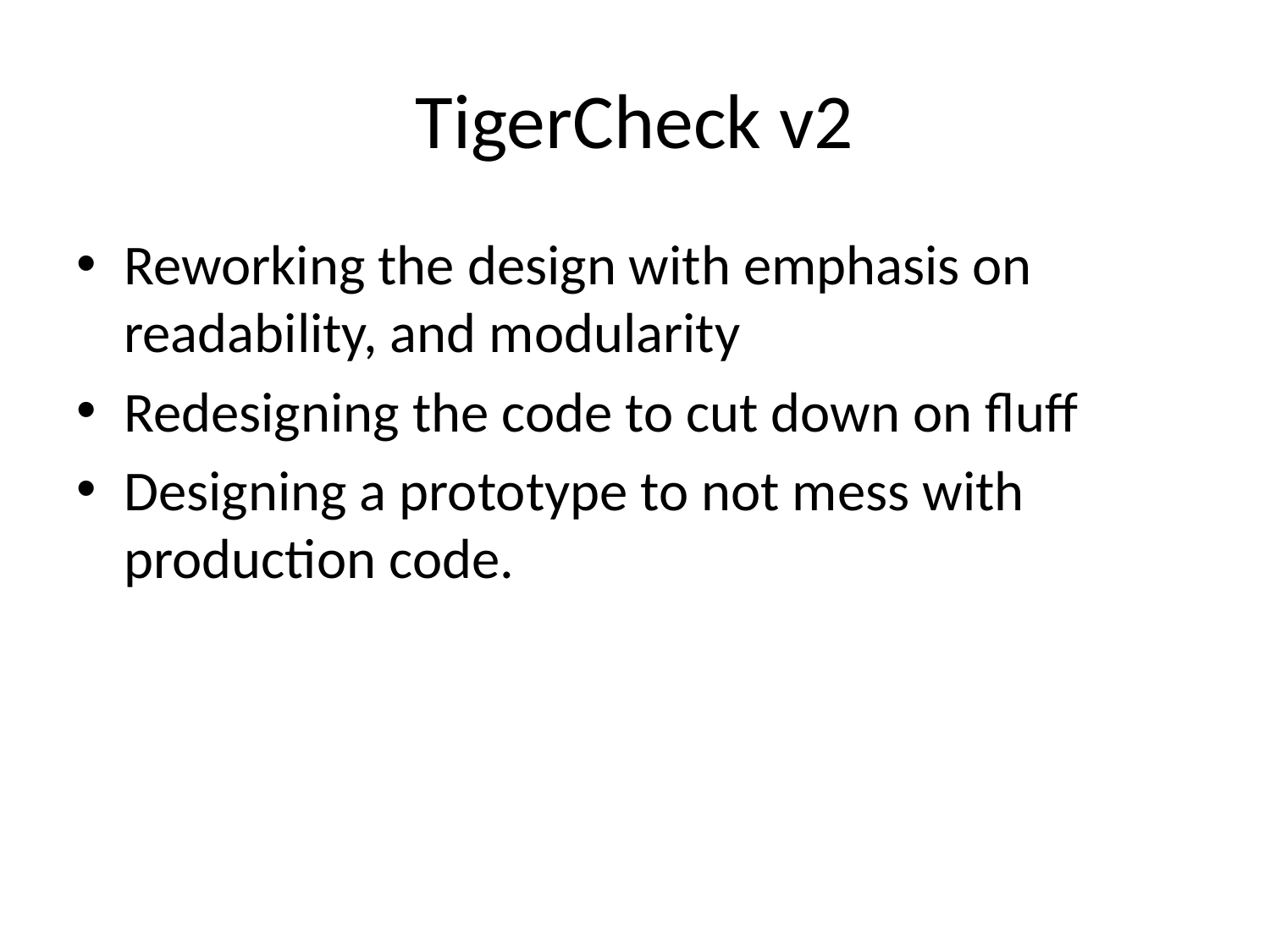

# TigerCheck v2
Reworking the design with emphasis on readability, and modularity
Redesigning the code to cut down on fluff
Designing a prototype to not mess with production code.